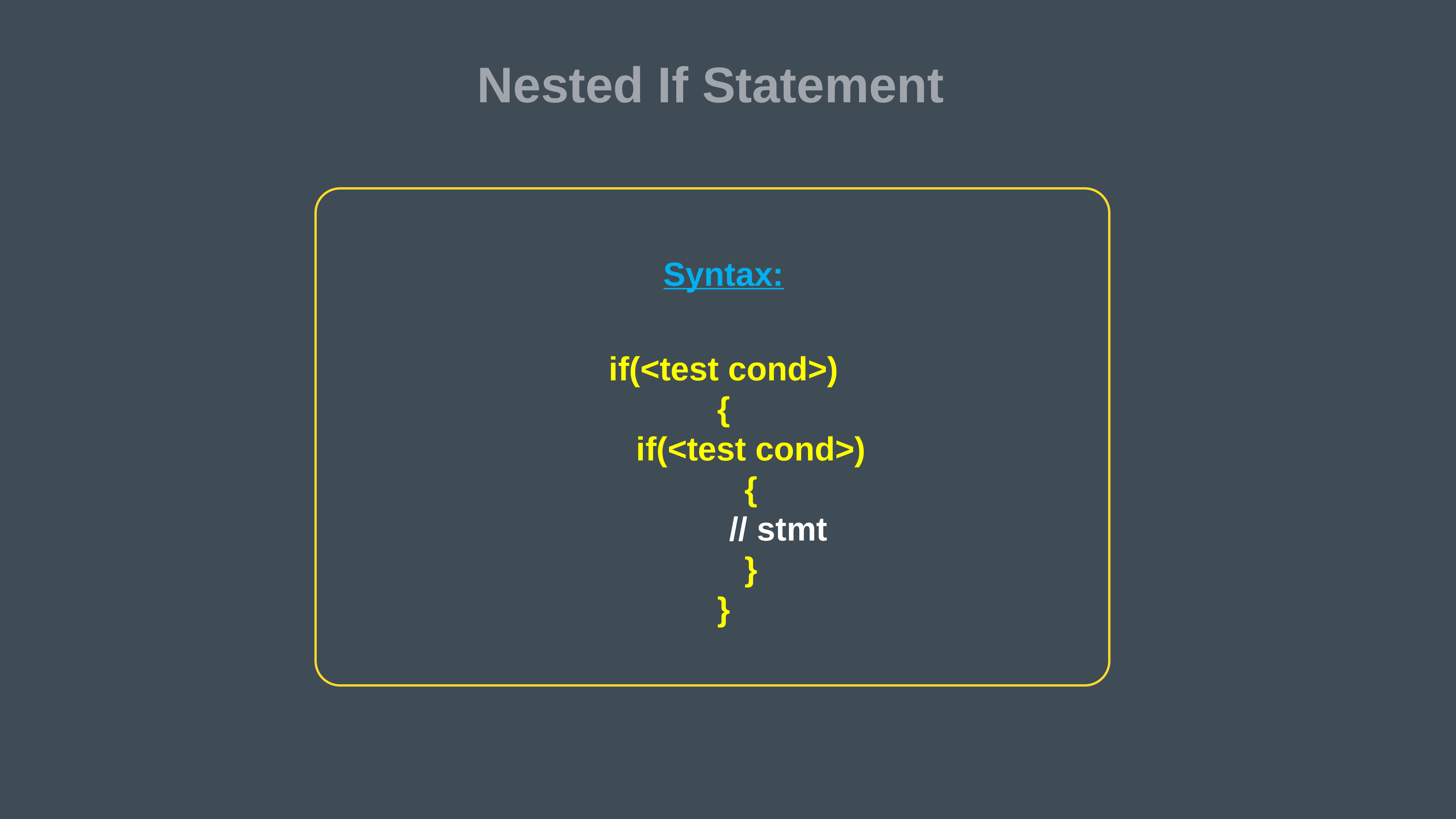

Nested If Statement

Syntax:

if(<test cond>)
{
	if(<test cond>)
	{
		// stmt
	}
}